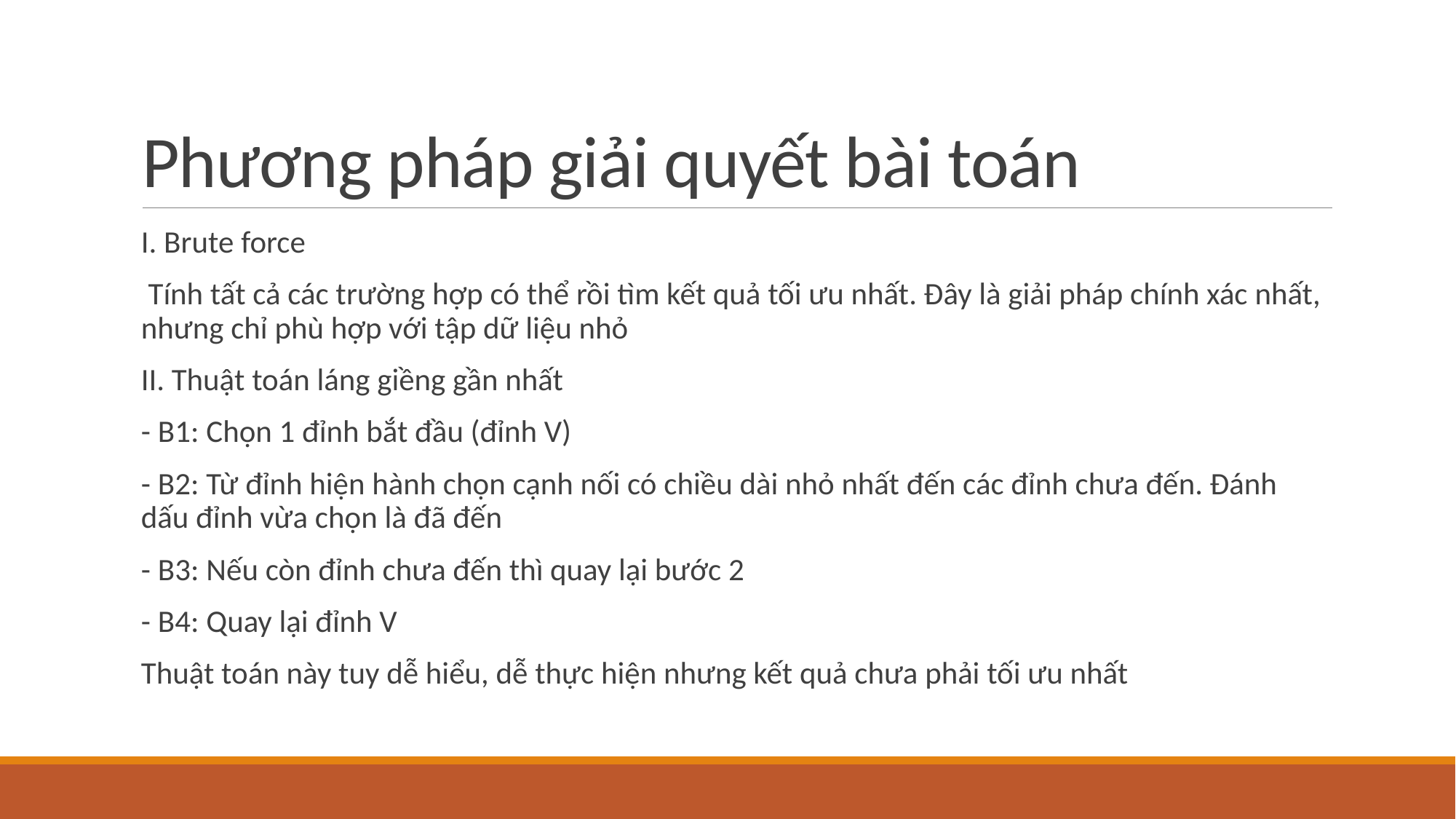

# Phương pháp giải quyết bài toán
I. Brute force
 Tính tất cả các trường hợp có thể rồi tìm kết quả tối ưu nhất. Đây là giải pháp chính xác nhất, nhưng chỉ phù hợp với tập dữ liệu nhỏ
II. Thuật toán láng giềng gần nhất
- B1: Chọn 1 đỉnh bắt đầu (đỉnh V)
- B2: Từ đỉnh hiện hành chọn cạnh nối có chiều dài nhỏ nhất đến các đỉnh chưa đến. Đánh dấu đỉnh vừa chọn là đã đến
- B3: Nếu còn đỉnh chưa đến thì quay lại bước 2
- B4: Quay lại đỉnh V
Thuật toán này tuy dễ hiểu, dễ thực hiện nhưng kết quả chưa phải tối ưu nhất